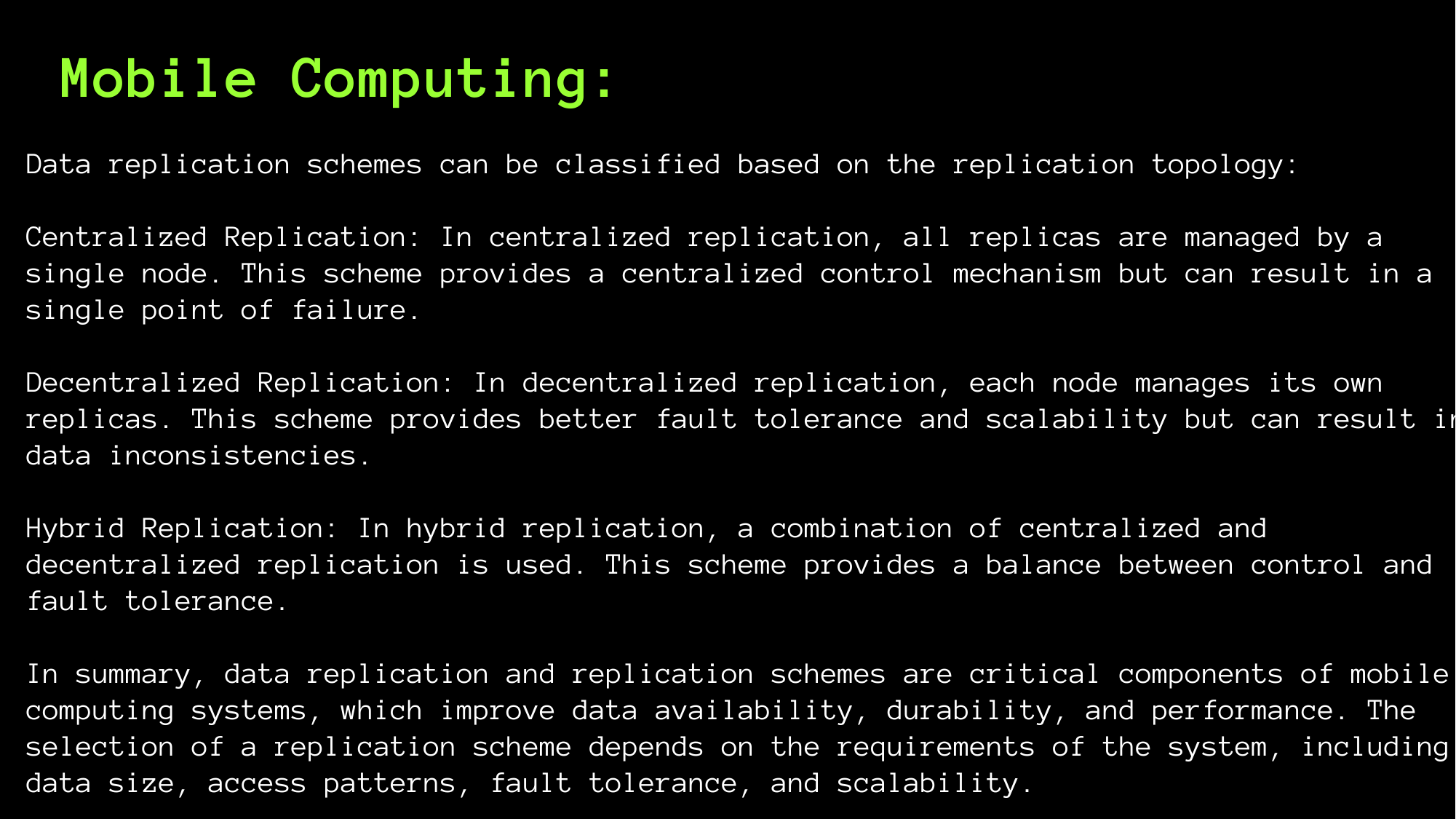

# Mobile Computing:

Data replication schemes can be classified based on the replication topology:

Centralized Replication: In centralized replication, all replicas are managed by a single node. This scheme provides a centralized control mechanism but can result in a single point of failure.

Decentralized Replication: In decentralized replication, each node manages its own replicas. This scheme provides better fault tolerance and scalability but can result in data inconsistencies.

Hybrid Replication: In hybrid replication, a combination of centralized and decentralized replication is used. This scheme provides a balance between control and fault tolerance.

In summary, data replication and replication schemes are critical components of mobile computing systems, which improve data availability, durability, and performance. The selection of a replication scheme depends on the requirements of the system, including data size, access patterns, fault tolerance, and scalability.